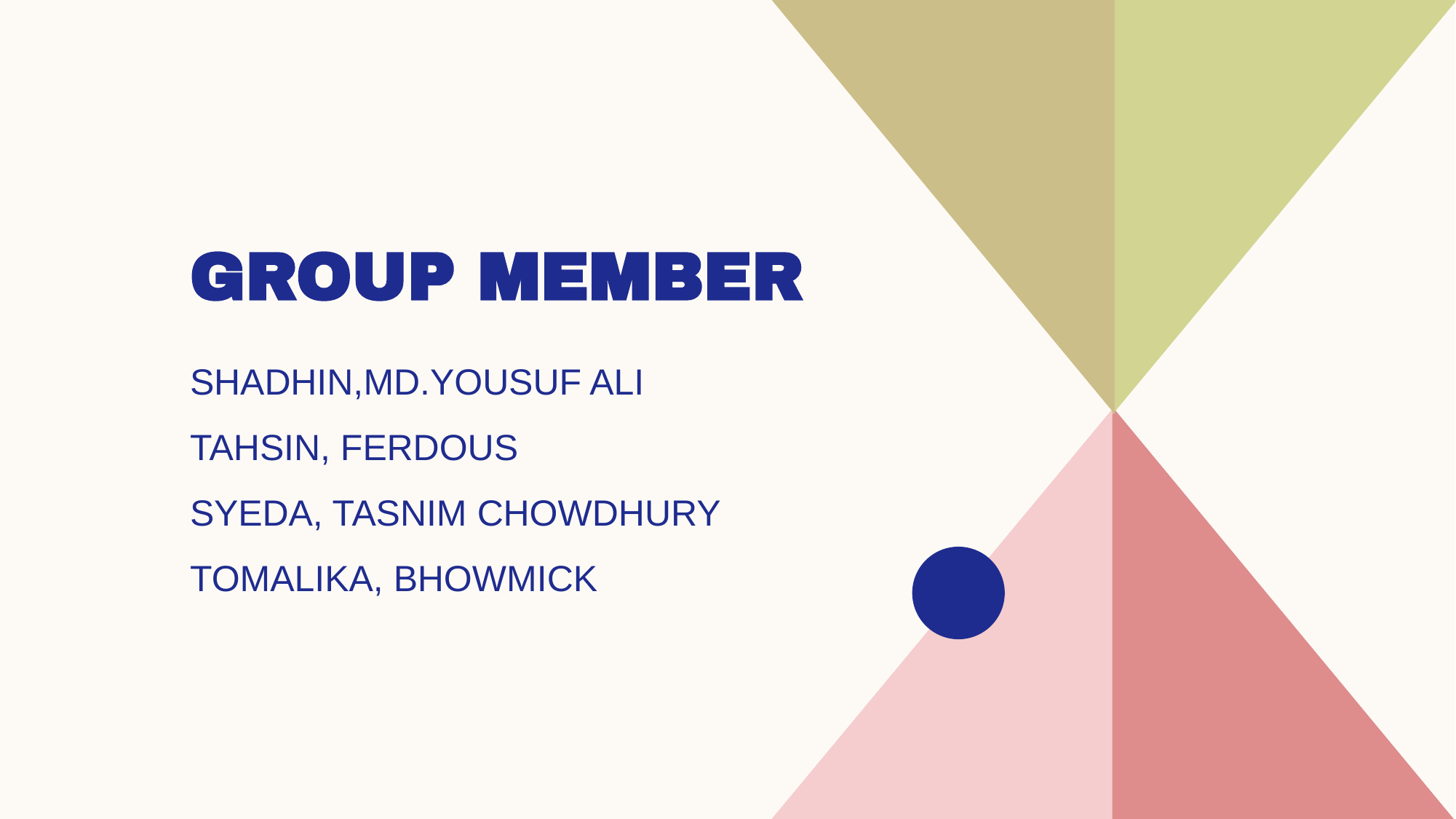

# GROUP MEMBER
SHADHIN,MD.YOUSUF ALI
TAHSIN, FERDOUS
SYEDA, TASNIM CHOWDHURY
TOMALIKA, BHOWMICK